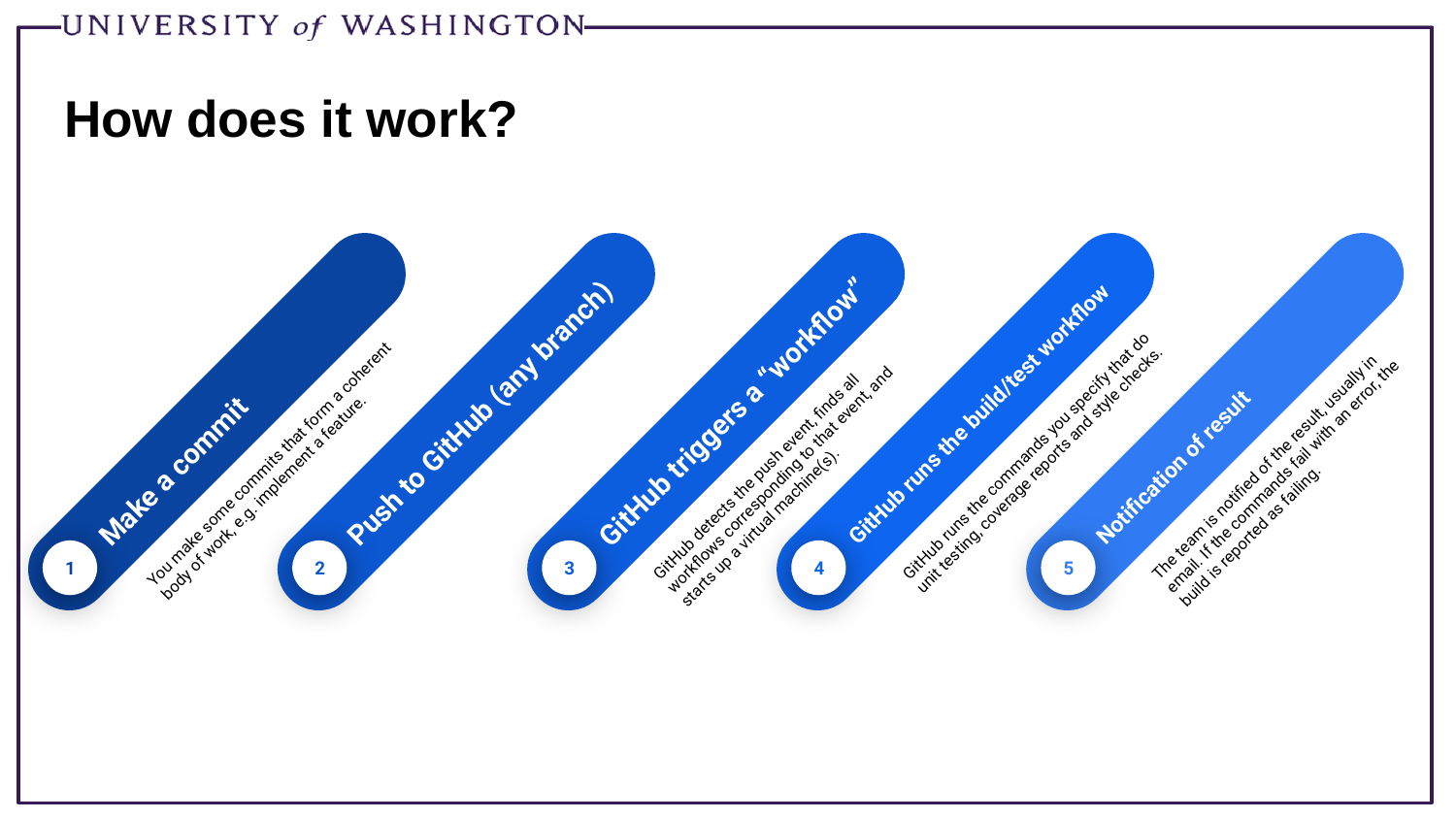

# How does it work?

Make a commit
You make some commits that form a coherent body of work, e.g. implement a feature.
1

Push to GitHub (any branch)

2

GitHub triggers a “workflow”
GitHub detects the push event, finds all workflows corresponding to that event, and starts up a virtual machine(s).
3

GitHub runs the build/test workflow
GitHub runs the commands you specify that do unit testing, coverage reports and style checks.
4

Notification of result
The team is notified of the result, usually in email. If the commands fail with an error, the build is reported as failing.
5